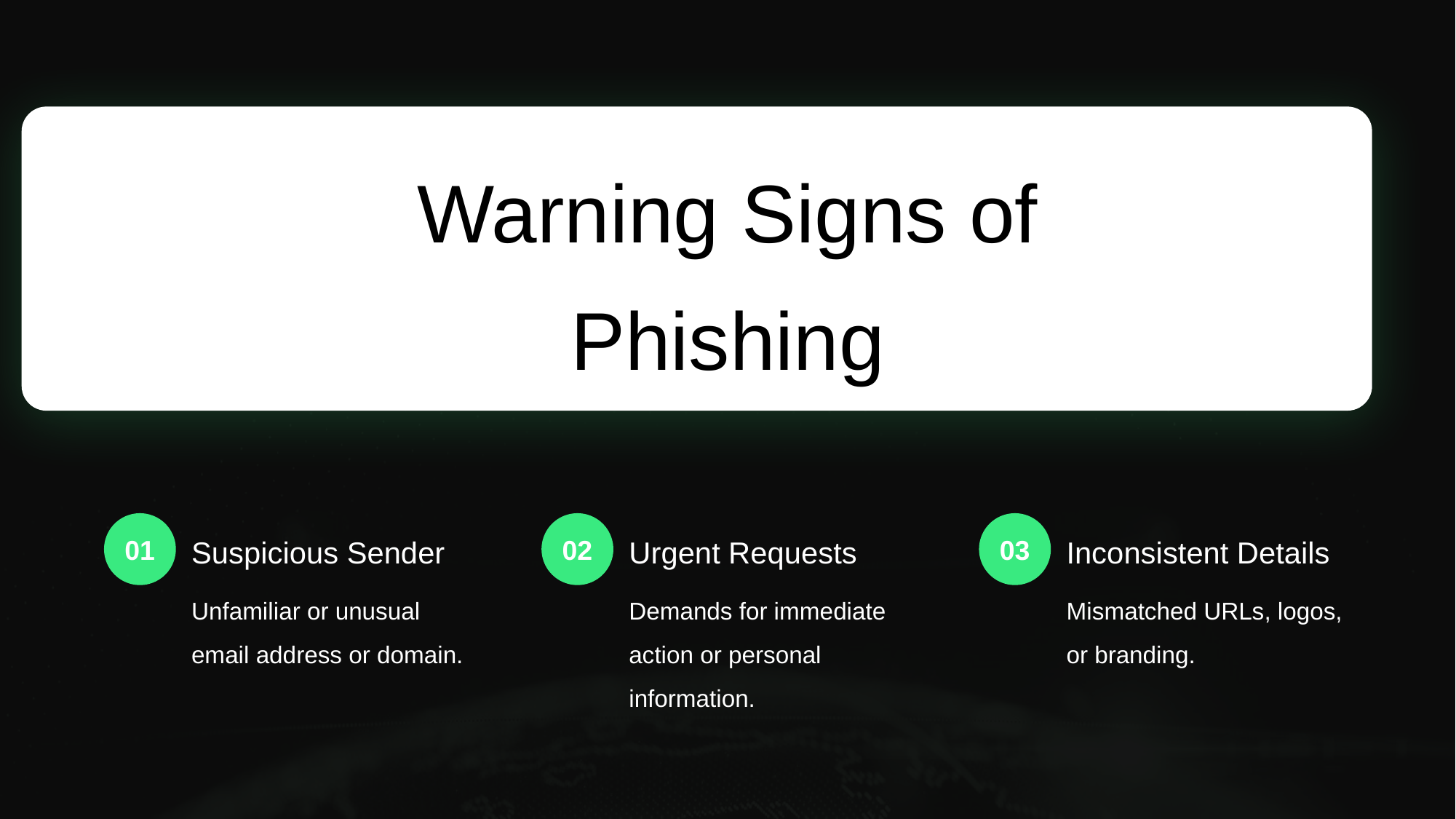

# Warning Signs of Phishing
01
02
03
Suspicious Sender
Urgent Requests
Inconsistent Details
Unfamiliar or unusual email address or domain.
Demands for immediate action or personal information.
Mismatched URLs, logos, or branding.